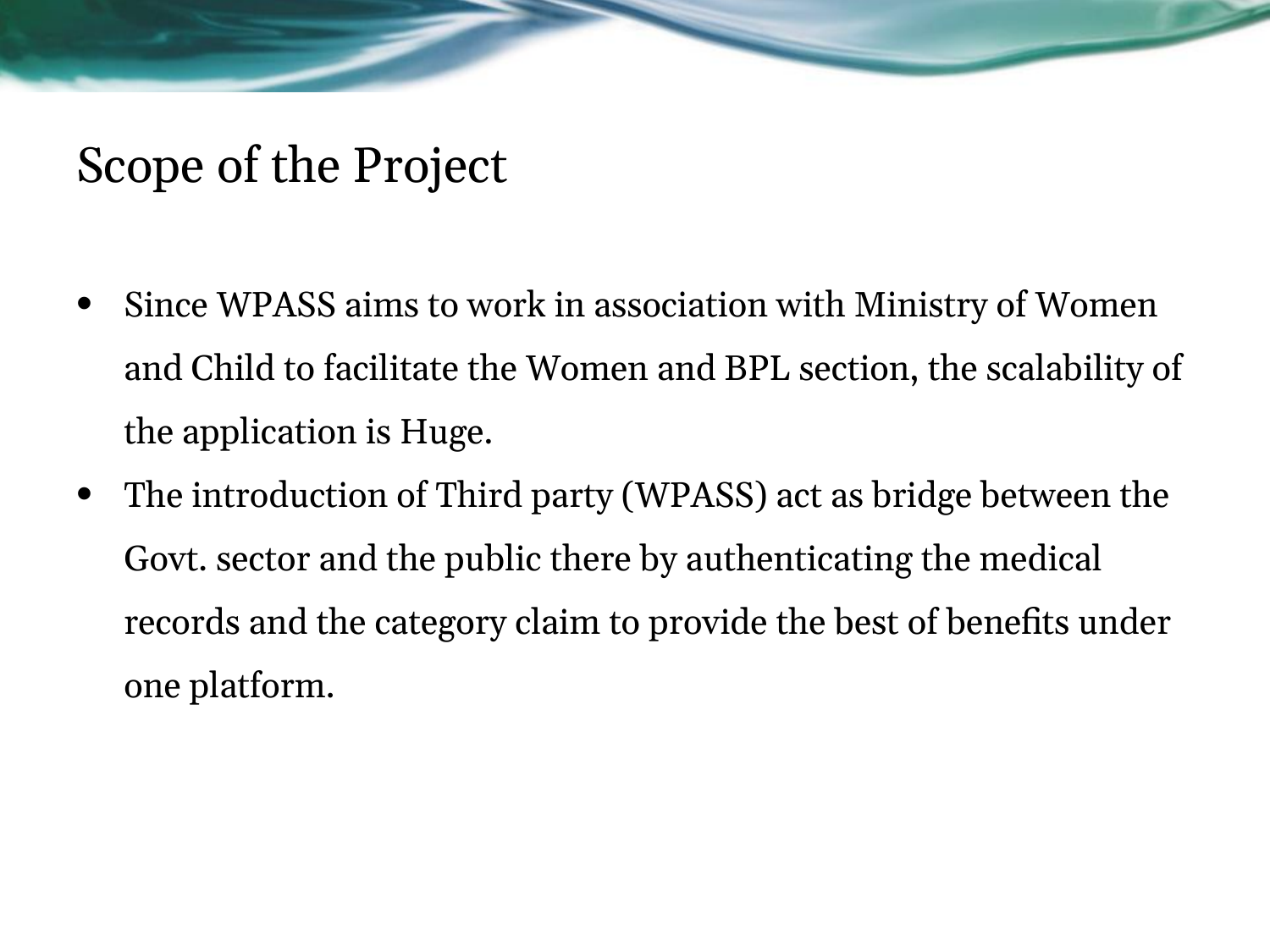

# Scope of the Project
Since WPASS aims to work in association with Ministry of Women and Child to facilitate the Women and BPL section, the scalability of the application is Huge.
The introduction of Third party (WPASS) act as bridge between the Govt. sector and the public there by authenticating the medical records and the category claim to provide the best of benefits under one platform.